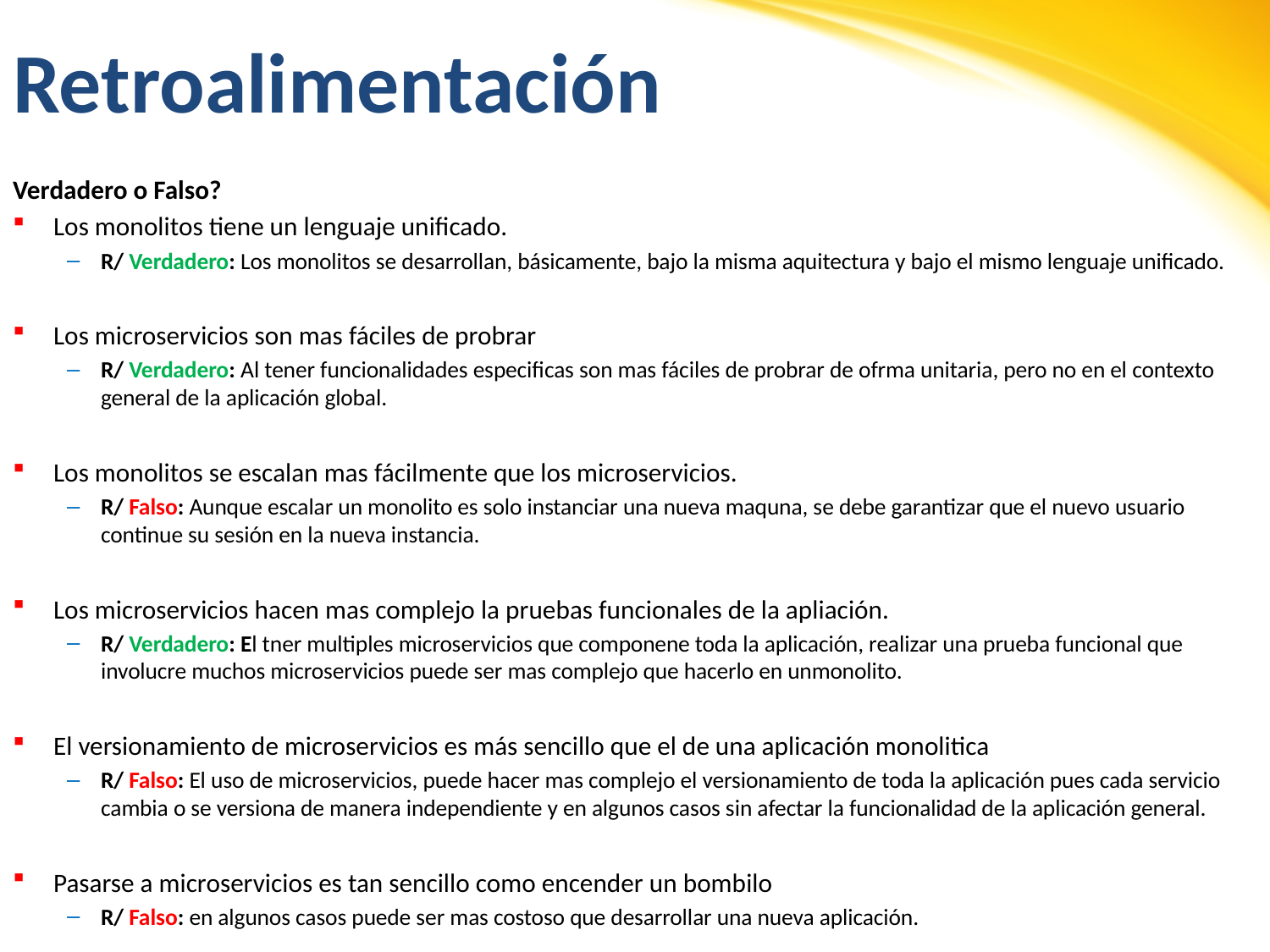

# Retroalimentación
Verdadero o Falso?
Los monolitos tiene un lenguaje unificado.
R/ Verdadero: Los monolitos se desarrollan, básicamente, bajo la misma aquitectura y bajo el mismo lenguaje unificado.

Los microservicios son mas fáciles de probrar
R/ Verdadero: Al tener funcionalidades especificas son mas fáciles de probrar de ofrma unitaria, pero no en el contexto general de la aplicación global.

Los monolitos se escalan mas fácilmente que los microservicios.
R/ Falso: Aunque escalar un monolito es solo instanciar una nueva maquna, se debe garantizar que el nuevo usuario continue su sesión en la nueva instancia.

Los microservicios hacen mas complejo la pruebas funcionales de la apliación.
R/ Verdadero: El tner multiples microservicios que componene toda la aplicación, realizar una prueba funcional que involucre muchos microservicios puede ser mas complejo que hacerlo en unmonolito.

El versionamiento de microservicios es más sencillo que el de una aplicación monolitica
R/ Falso: El uso de microservicios, puede hacer mas complejo el versionamiento de toda la aplicación pues cada servicio cambia o se versiona de manera independiente y en algunos casos sin afectar la funcionalidad de la aplicación general.

Pasarse a microservicios es tan sencillo como encender un bombilo
R/ Falso: en algunos casos puede ser mas costoso que desarrollar una nueva aplicación.